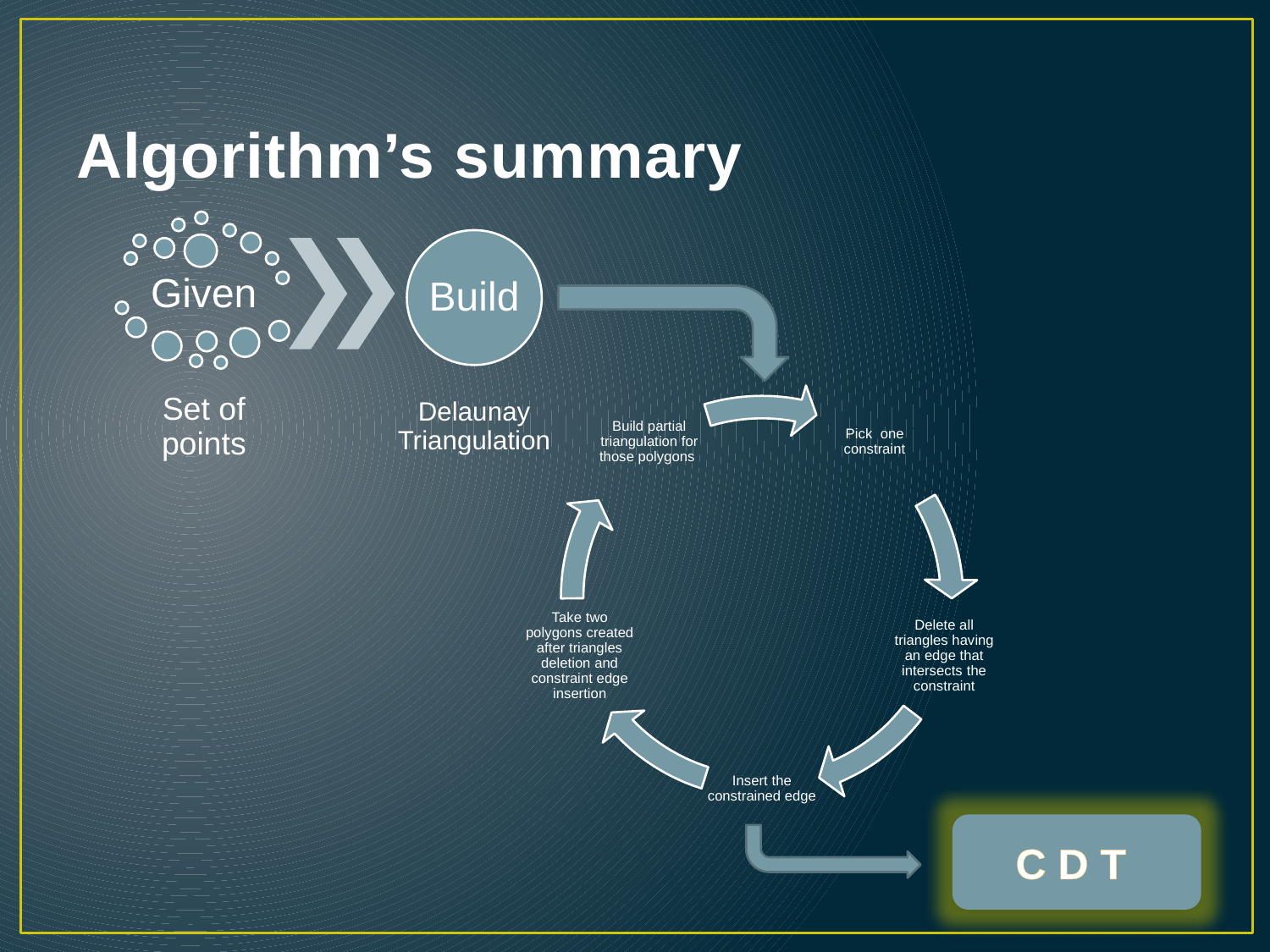

# Algorithm’s summary
Given
Set of points
Build
Delaunay Triangulation

Pick  one constraint
Delete all triangles having an edge that intersects the constraint
Insert the constrained edge
Take two polygons created after triangles deletion and constraint edge insertion
Build partial triangulation for those polygons
C D T